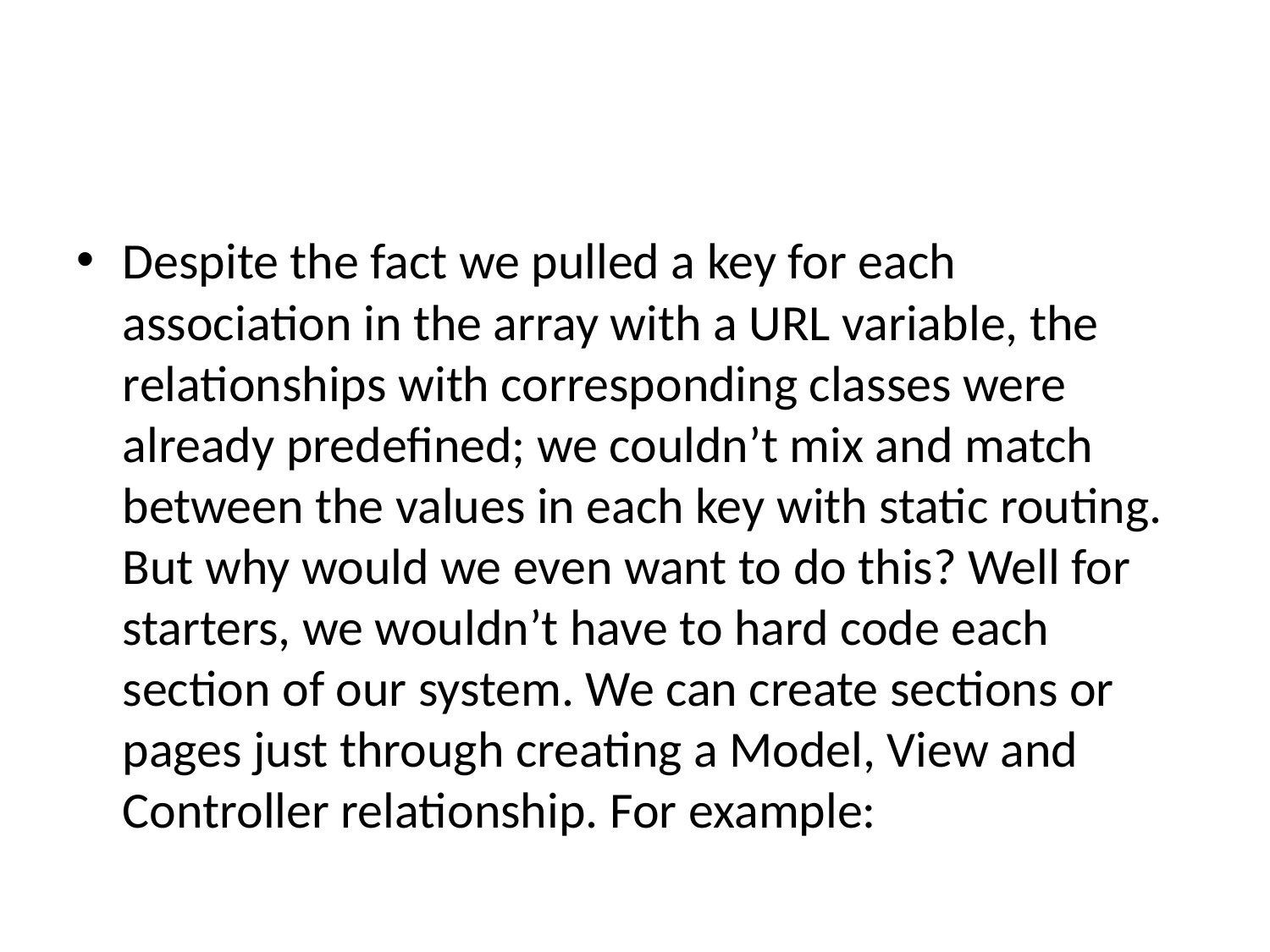

#
Despite the fact we pulled a key for each association in the array with a URL variable, the relationships with corresponding classes were already predefined; we couldn’t mix and match between the values in each key with static routing. But why would we even want to do this? Well for starters, we wouldn’t have to hard code each section of our system. We can create sections or pages just through creating a Model, View and Controller relationship. For example: